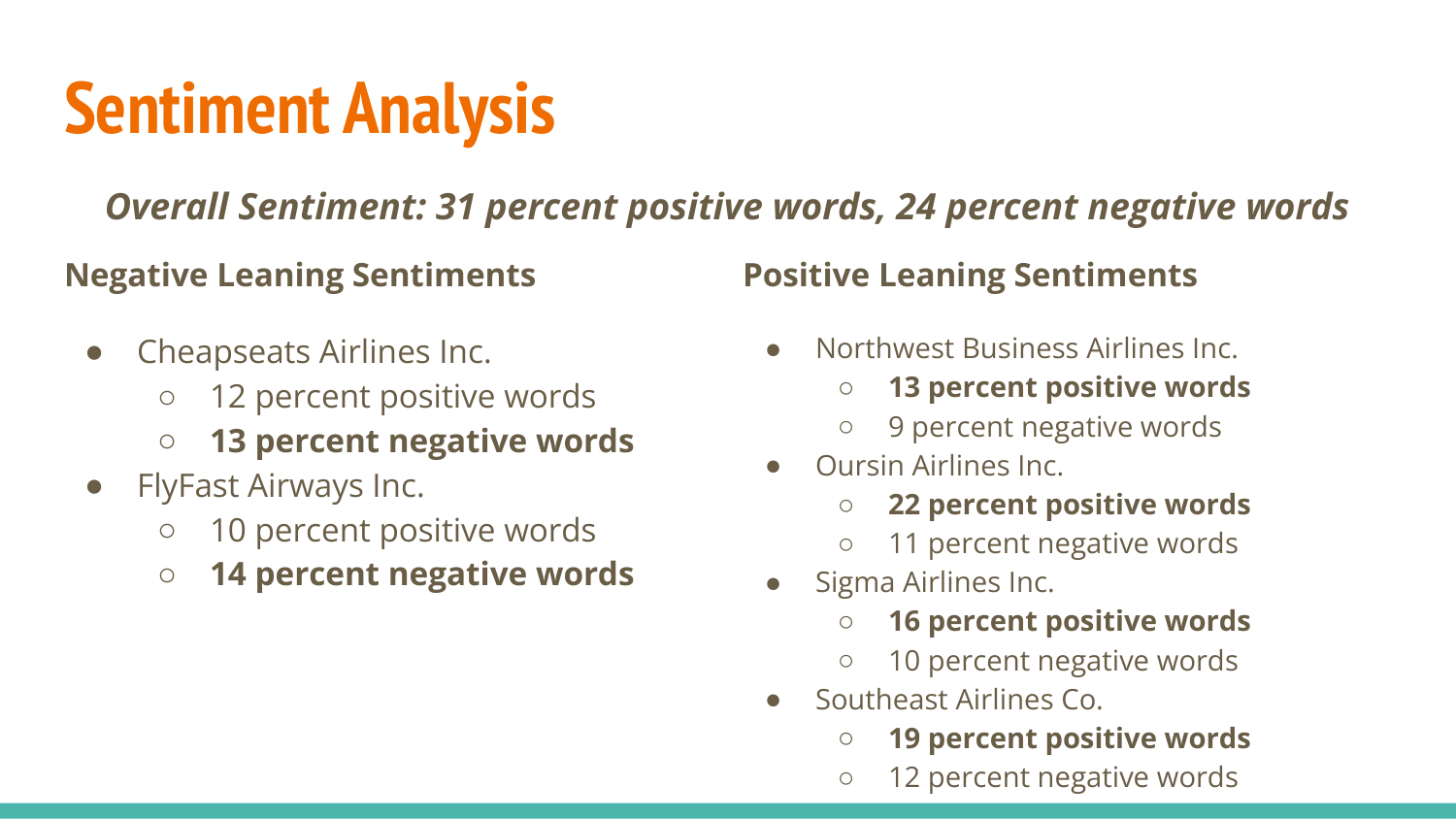

# Sentiment Analysis
Overall Sentiment: 31 percent positive words, 24 percent negative words
Negative Leaning Sentiments
Cheapseats Airlines Inc.
12 percent positive words
13 percent negative words
FlyFast Airways Inc.
10 percent positive words
14 percent negative words
Positive Leaning Sentiments
Northwest Business Airlines Inc.
13 percent positive words
9 percent negative words
Oursin Airlines Inc.
22 percent positive words
11 percent negative words
Sigma Airlines Inc.
16 percent positive words
10 percent negative words
Southeast Airlines Co.
19 percent positive words
12 percent negative words